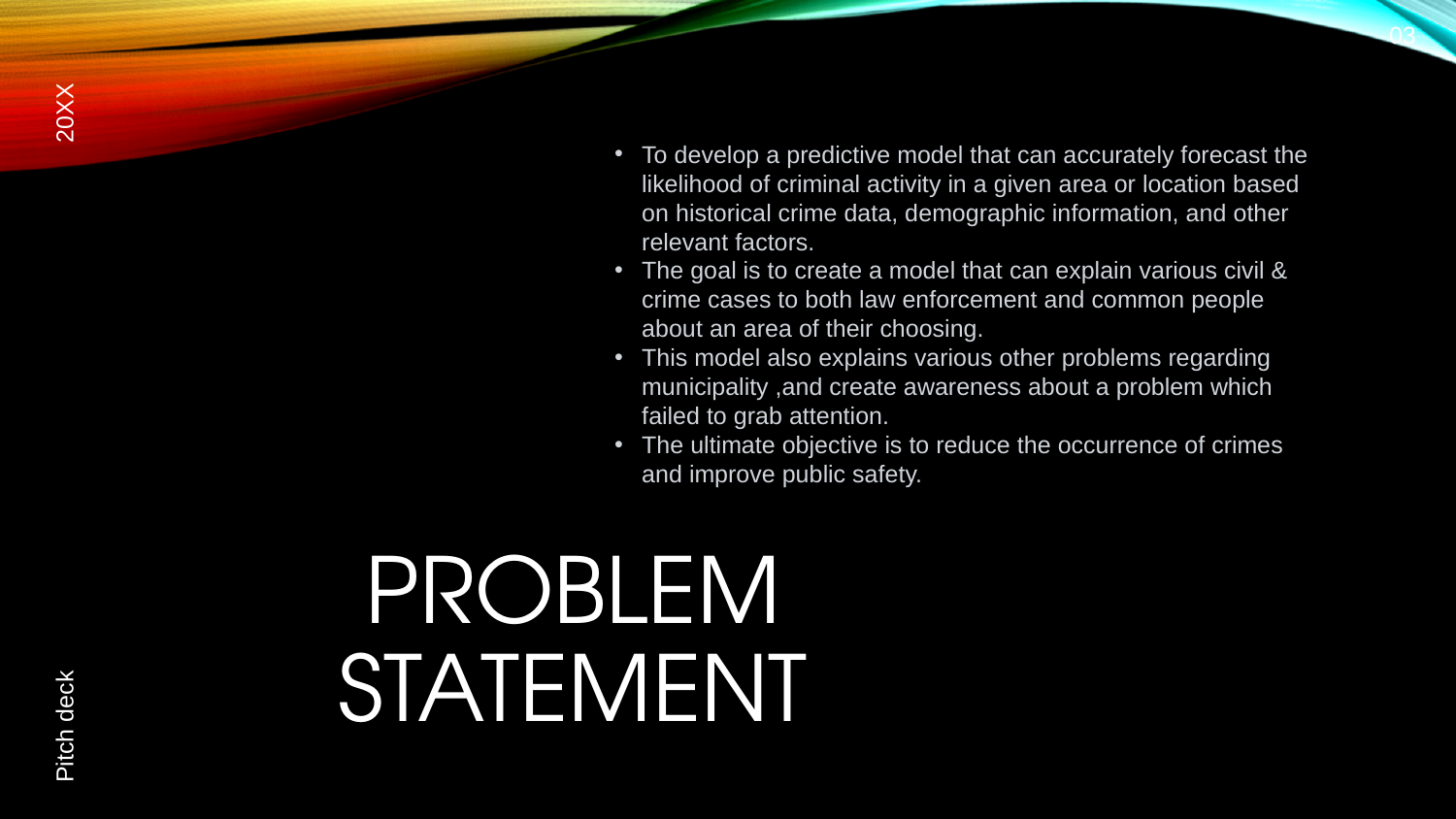

03
To develop a predictive model that can accurately forecast the likelihood of criminal activity in a given area or location based on historical crime data, demographic information, and other relevant factors.
The goal is to create a model that can explain various civil & crime cases to both law enforcement and common people about an area of their choosing.
This model also explains various other problems regarding municipality ,and create awareness about a problem which failed to grab attention.
The ultimate objective is to reduce the occurrence of crimes and improve public safety.

20XX
# Problem Statement
Pitch deck